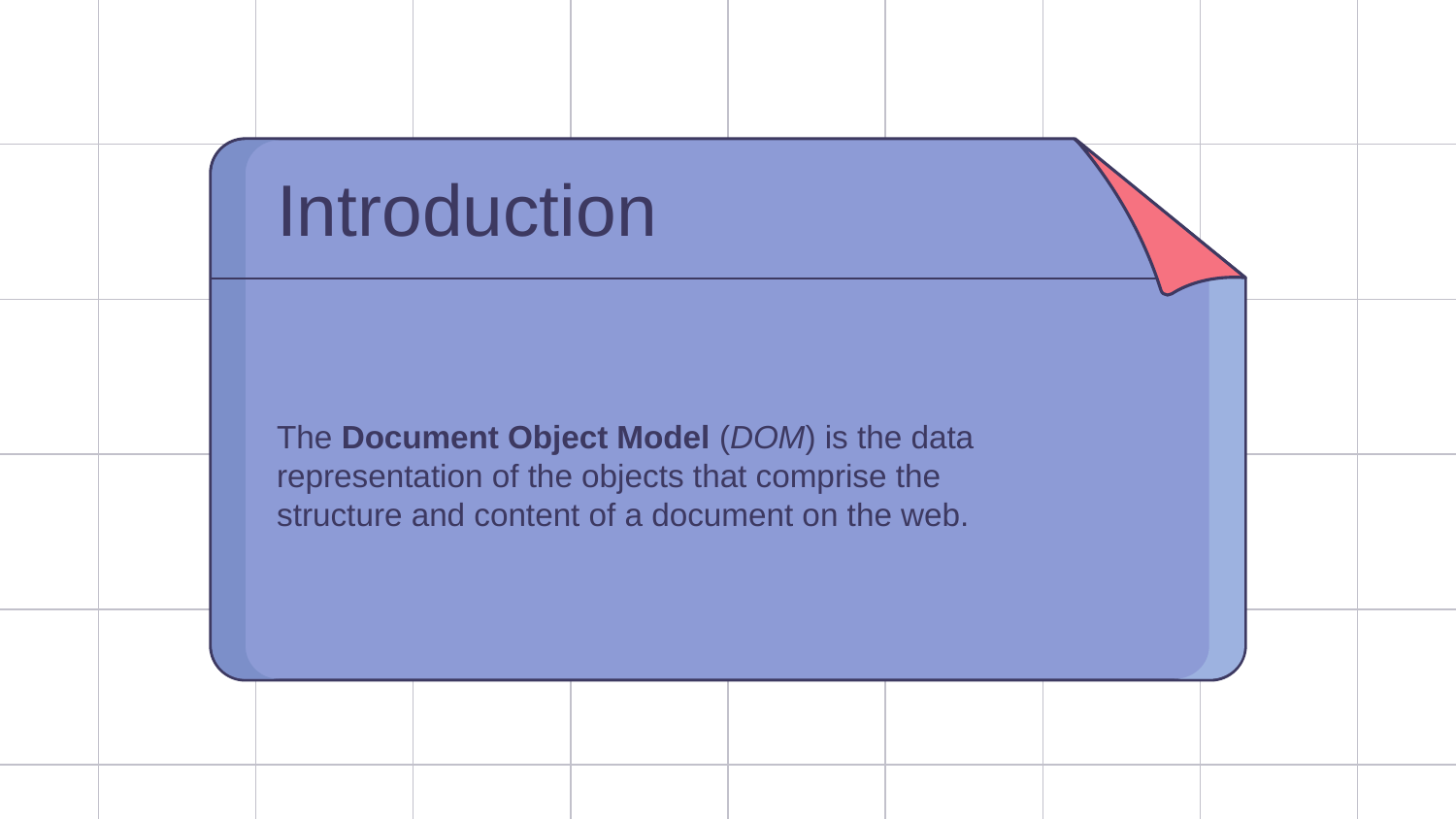

# Introduction

The Document Object Model (DOM) is the data representation of the objects that comprise the structure and content of a document on the web.